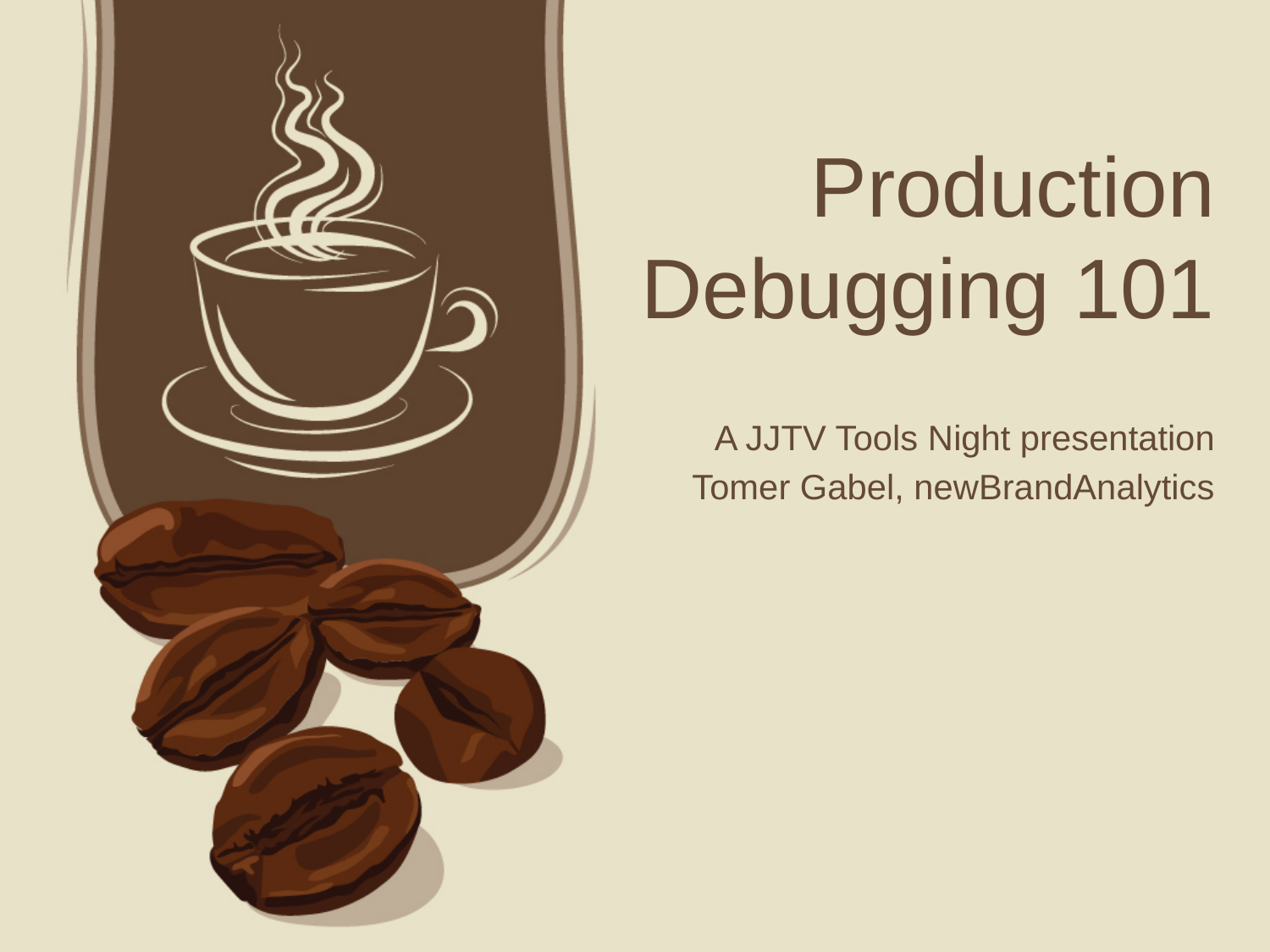

# Production Debugging 101
A JJTV Tools Night presentation
Tomer Gabel, newBrandAnalytics